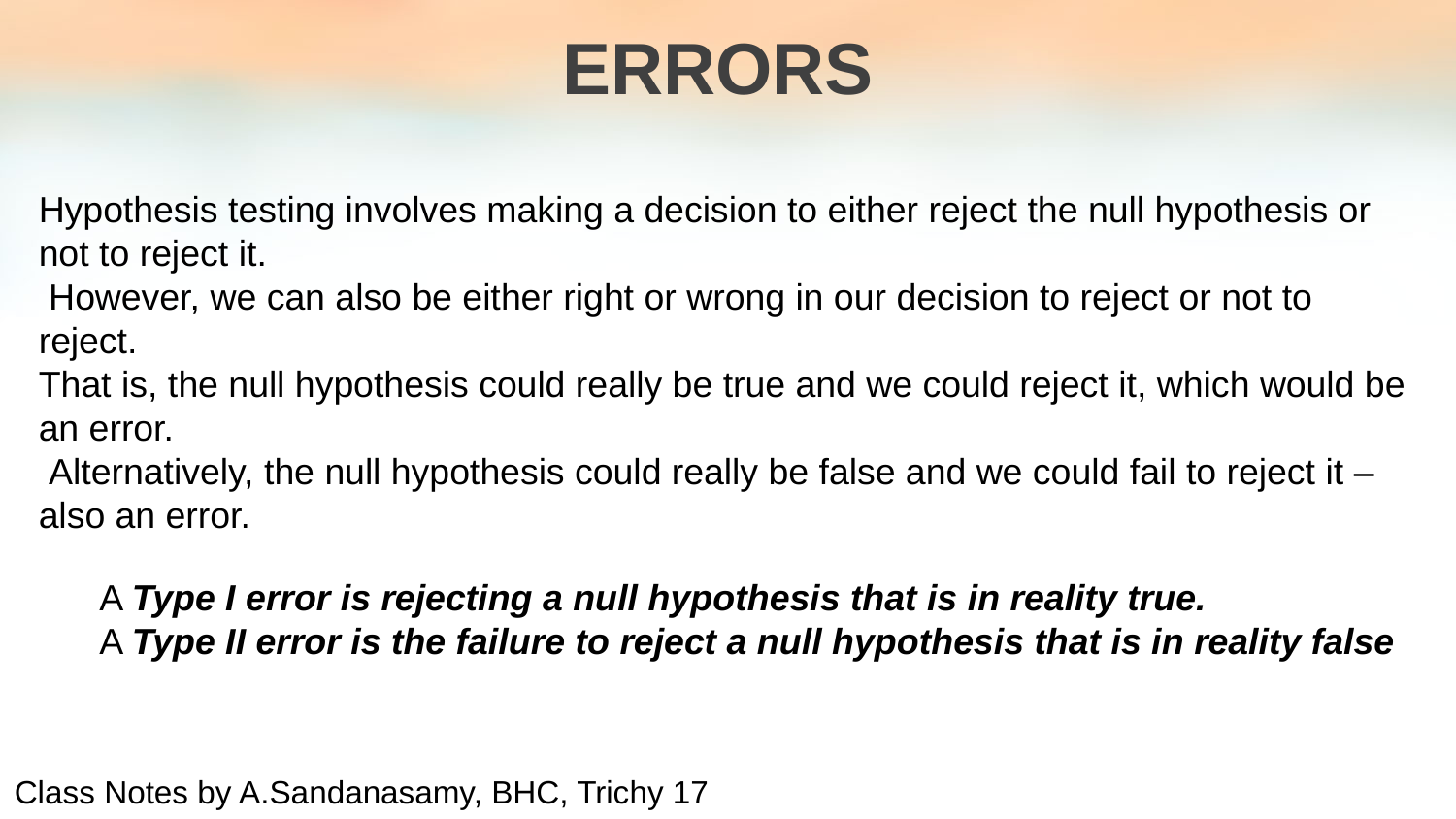

ERRORS

Hypothesis testing involves making a decision to either reject the null hypothesis or not to reject it.
 However, we can also be either right or wrong in our decision to reject or not to reject.
That is, the null hypothesis could really be true and we could reject it, which would be an error.
 Alternatively, the null hypothesis could really be false and we could fail to reject it –
also an error.
A Type I error is rejecting a null hypothesis that is in reality true.
A Type II error is the failure to reject a null hypothesis that is in reality false

Class Notes by A.Sandanasamy, BHC, Trichy 17